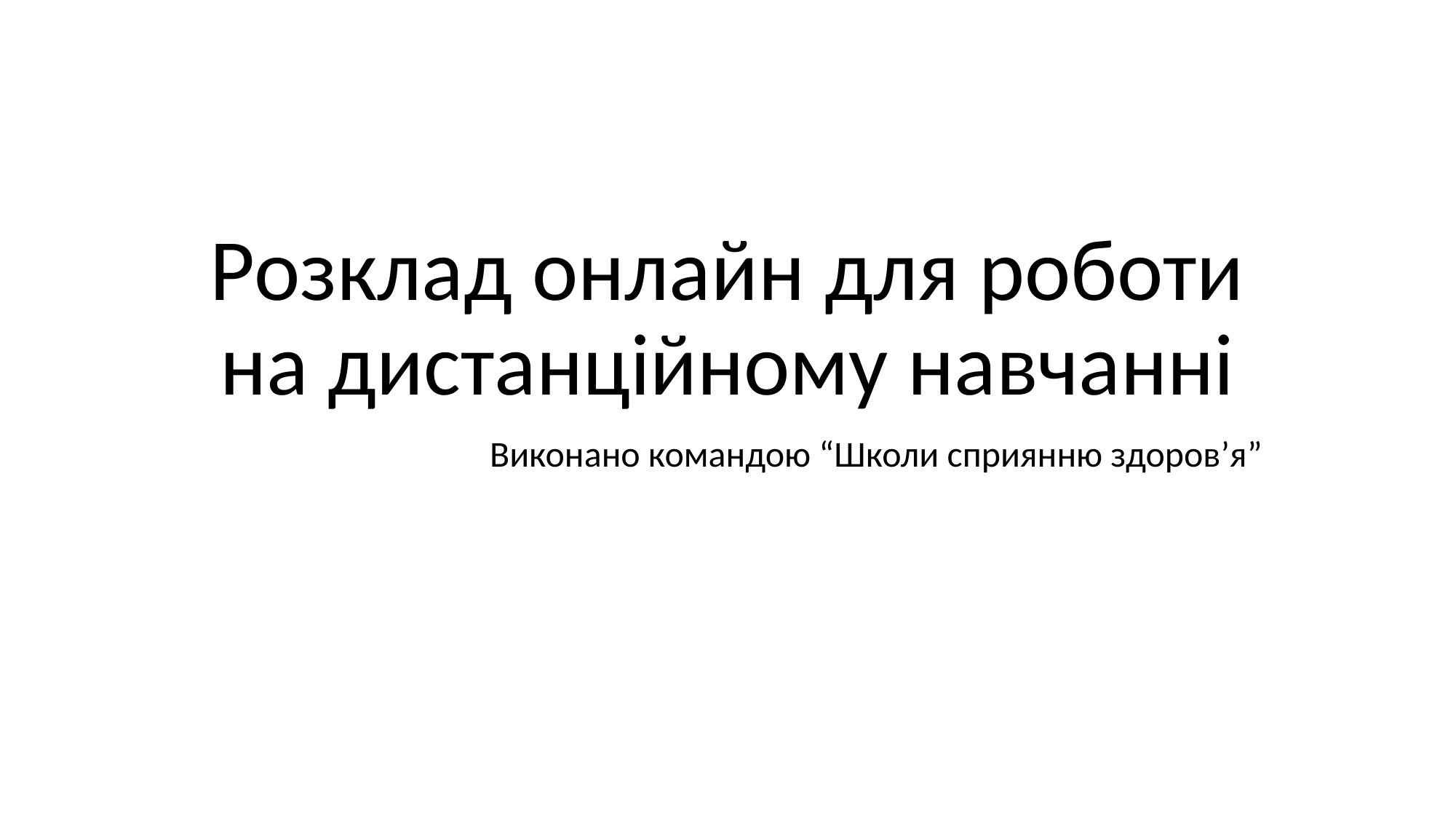

# Розклад онлайн для роботи на дистанційному навчанні
Виконано командою “Школи сприянню здоров’я”